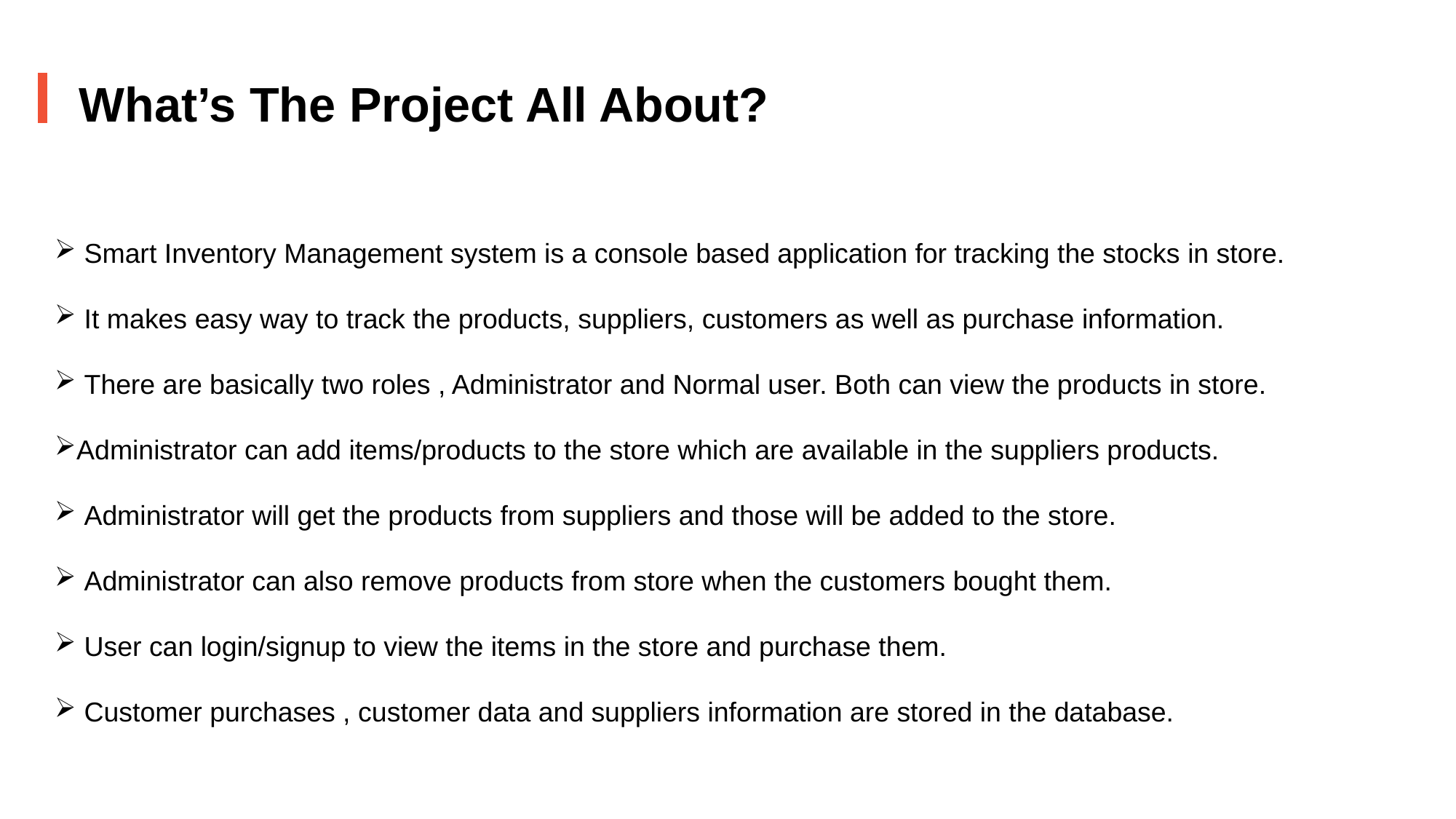

What’s The Project All About?

 Smart Inventory Management system is a console based application for tracking the stocks in store.
 It makes easy way to track the products, suppliers, customers as well as purchase information.
 There are basically two roles , Administrator and Normal user. Both can view the products in store.
Administrator can add items/products to the store which are available in the suppliers products.
 Administrator will get the products from suppliers and those will be added to the store.
 Administrator can also remove products from store when the customers bought them.
 User can login/signup to view the items in the store and purchase them.
 Customer purchases , customer data and suppliers information are stored in the database.